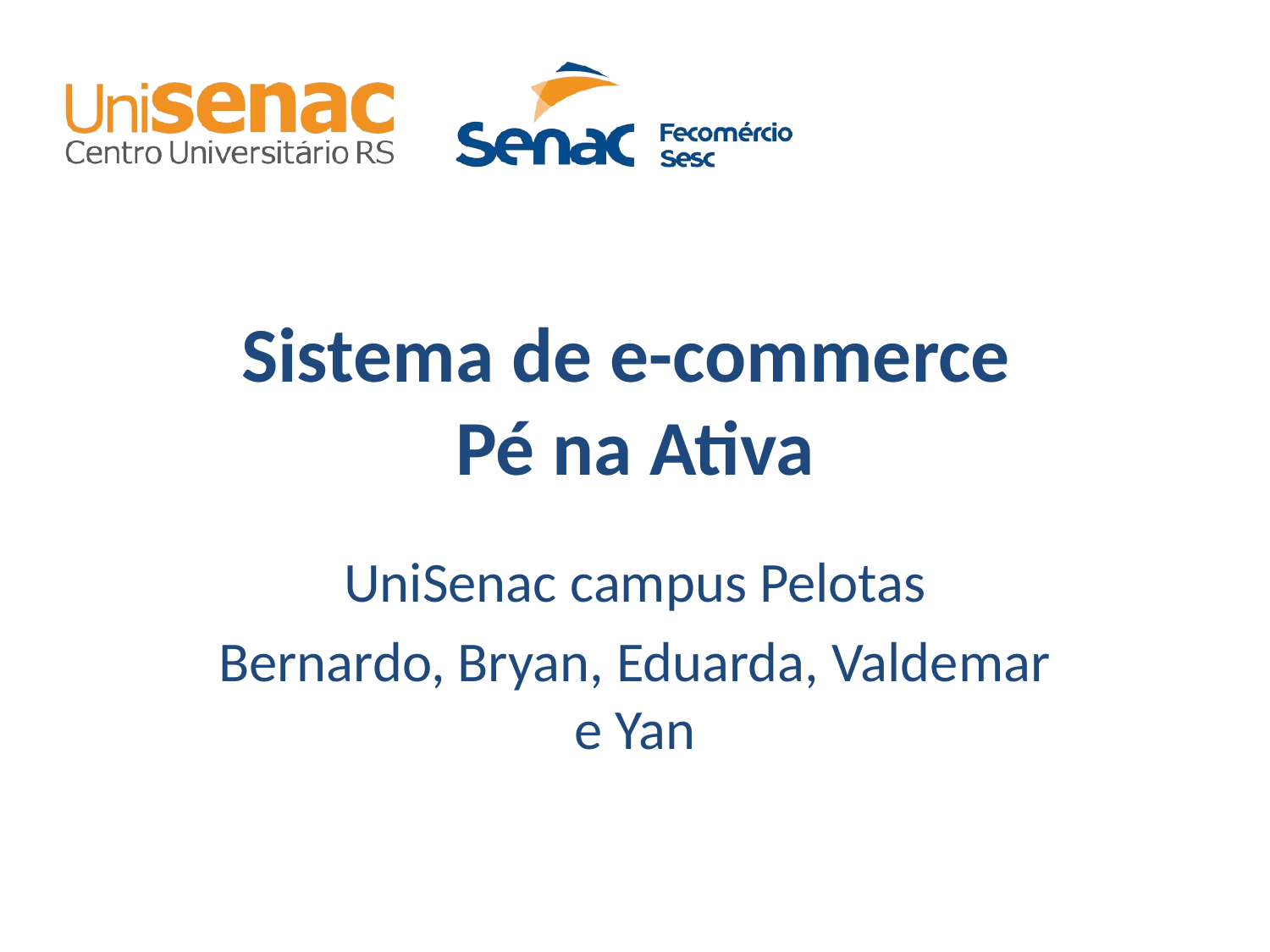

# Sistema de e-commerce Pé na Ativa
UniSenac campus Pelotas
Bernardo, Bryan, Eduarda, Valdemar e Yan